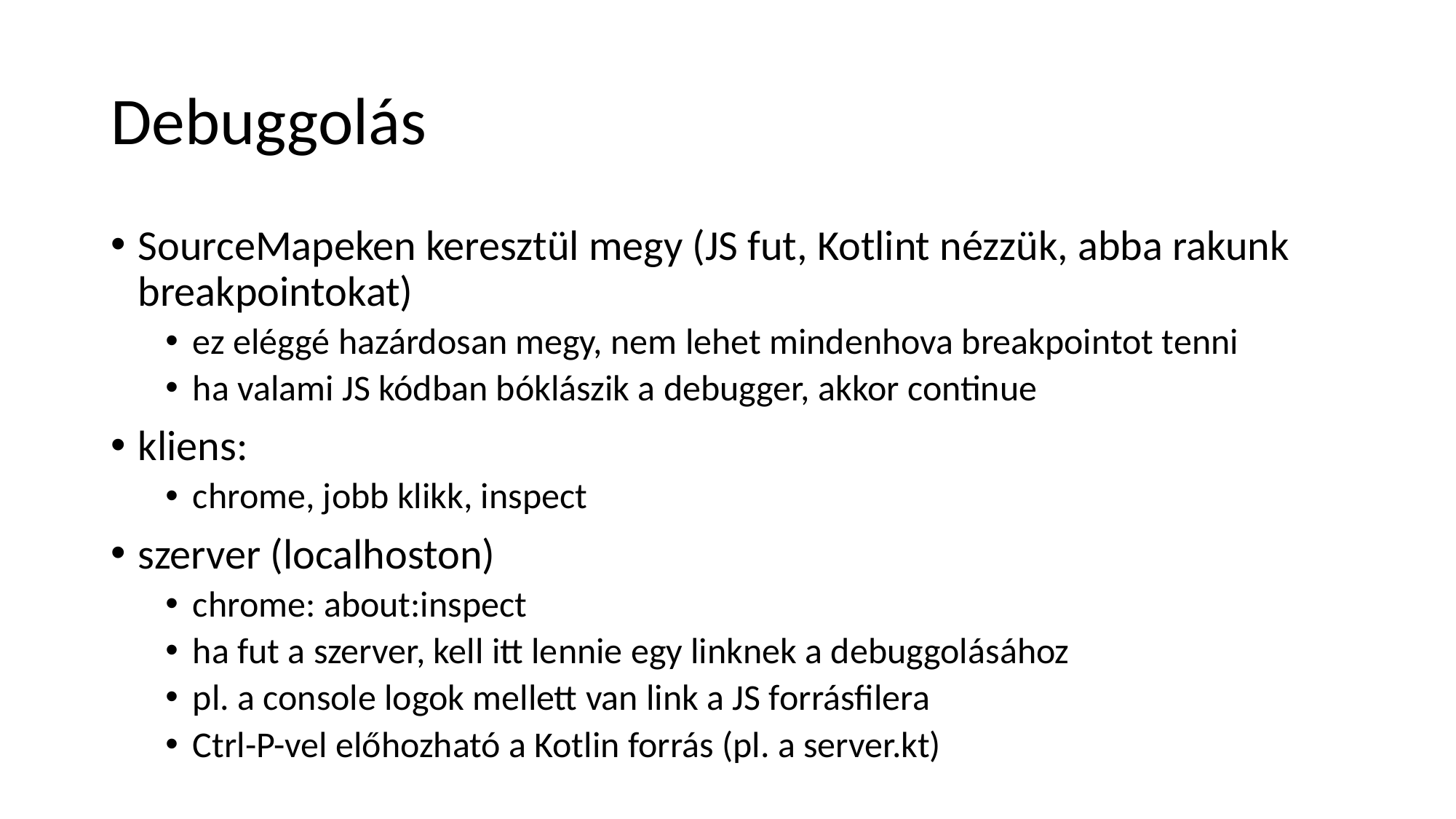

# Debuggolás
SourceMapeken keresztül megy (JS fut, Kotlint nézzük, abba rakunk breakpointokat)
ez eléggé hazárdosan megy, nem lehet mindenhova breakpointot tenni
ha valami JS kódban bóklászik a debugger, akkor continue
kliens:
chrome, jobb klikk, inspect
szerver (localhoston)
chrome: about:inspect
ha fut a szerver, kell itt lennie egy linknek a debuggolásához
pl. a console logok mellett van link a JS forrásfilera
Ctrl-P-vel előhozható a Kotlin forrás (pl. a server.kt)